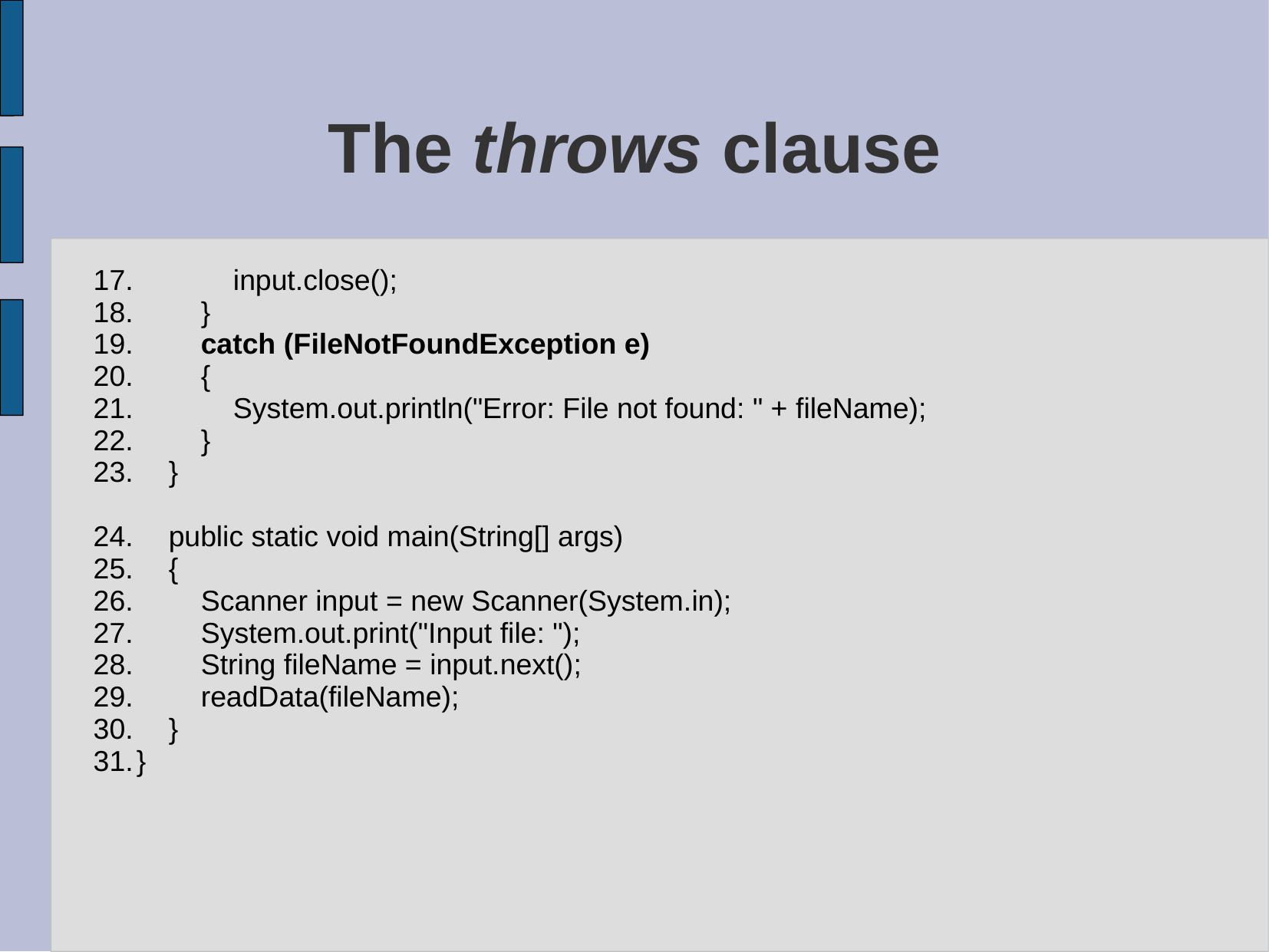

# The throws clause
            input.close();
        }
        catch (FileNotFoundException e)
        {
            System.out.println("Error: File not found: " + fileName);
        }
    }
    public static void main(String[] args)
    {
        Scanner input = new Scanner(System.in);
        System.out.print("Input file: ");
        String fileName = input.next();
        readData(fileName);
    }
}